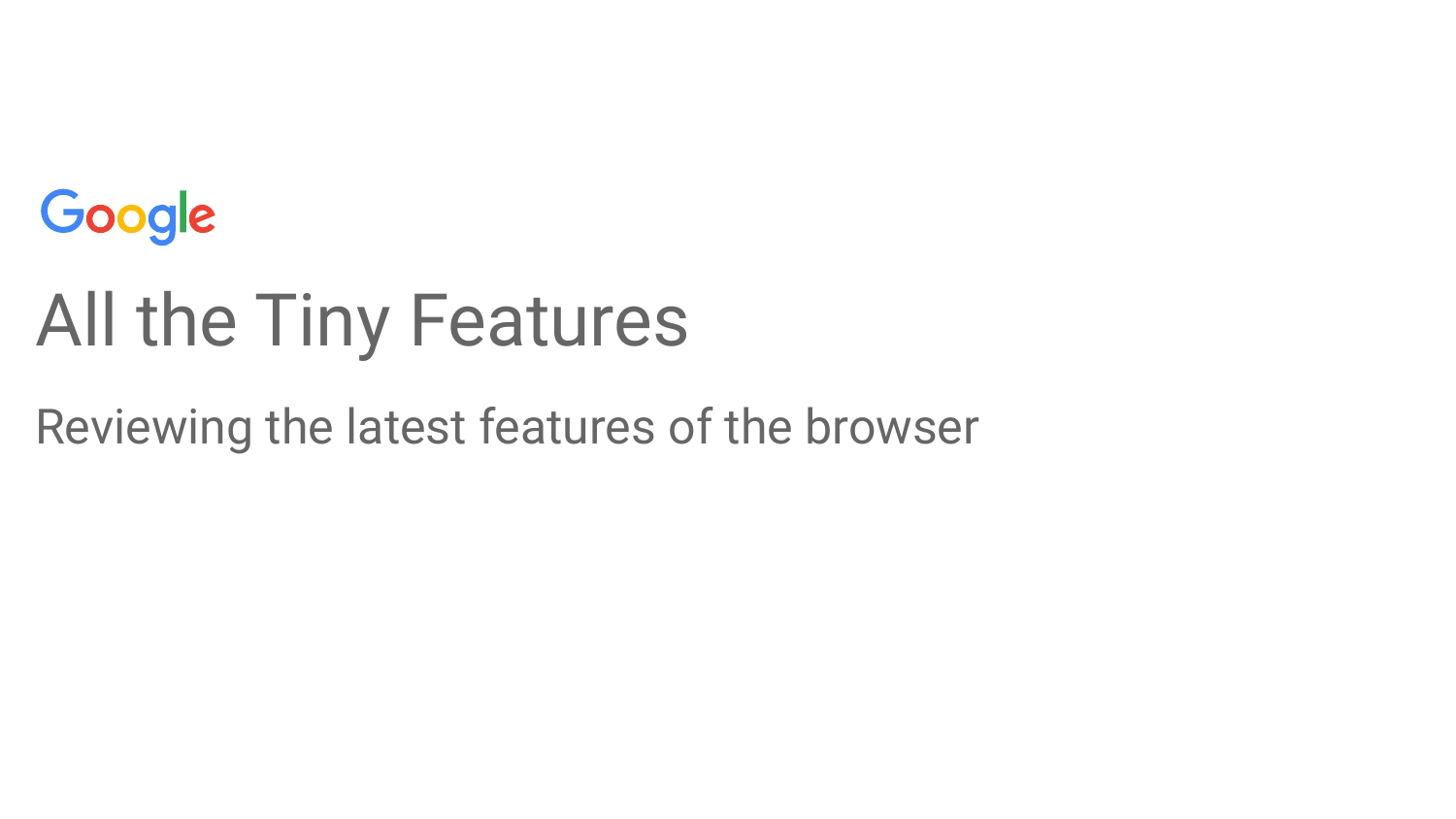

# All the Tiny Features
Reviewing the latest features of the browser